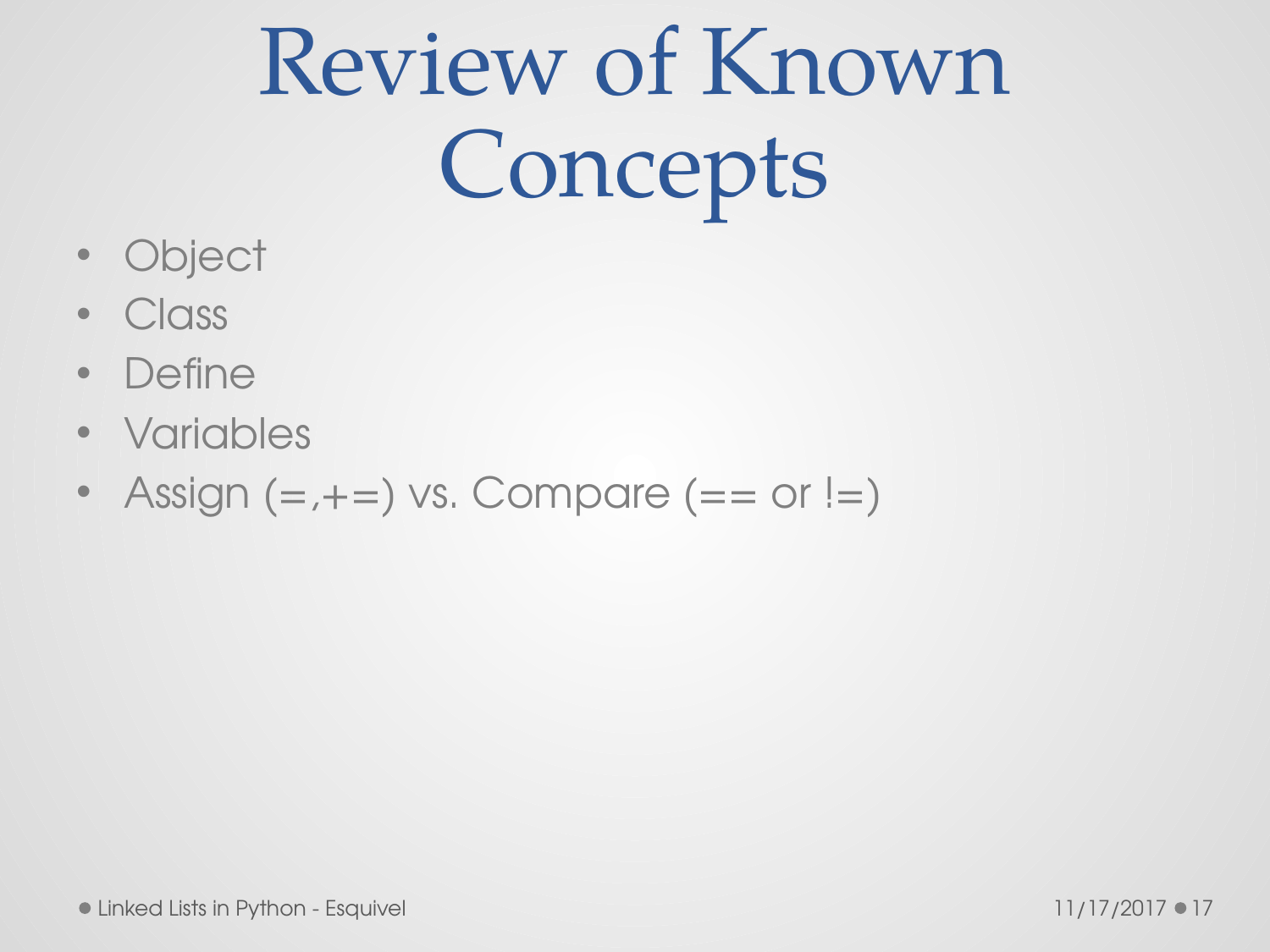

# Review of Known Concepts
Object
Class
Define
Variables
Assign (=,+=) vs. Compare (== or !=)
Linked Lists in Python - Esquivel
11/17/2017
17